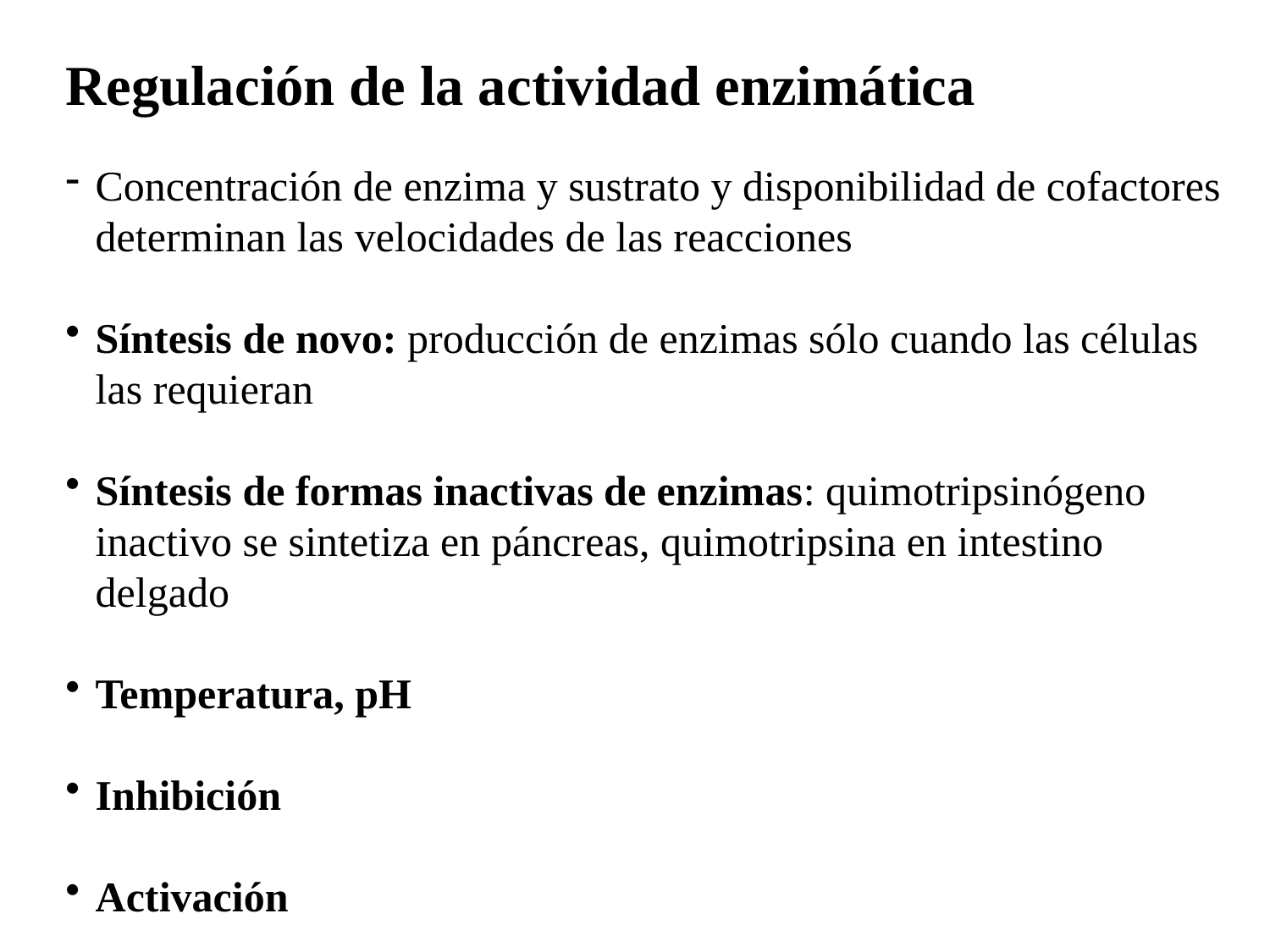

Regulación de la actividad enzimática

Concentración de enzima y sustrato y disponibilidad de cofactores determinan las velocidades de las reacciones

Síntesis de novo: producción de enzimas sólo cuando las células las requieran

Síntesis de formas inactivas de enzimas: quimotripsinógeno inactivo se sintetiza en páncreas, quimotripsina en intestino delgado

Temperatura, pH

Inhibición

Activación